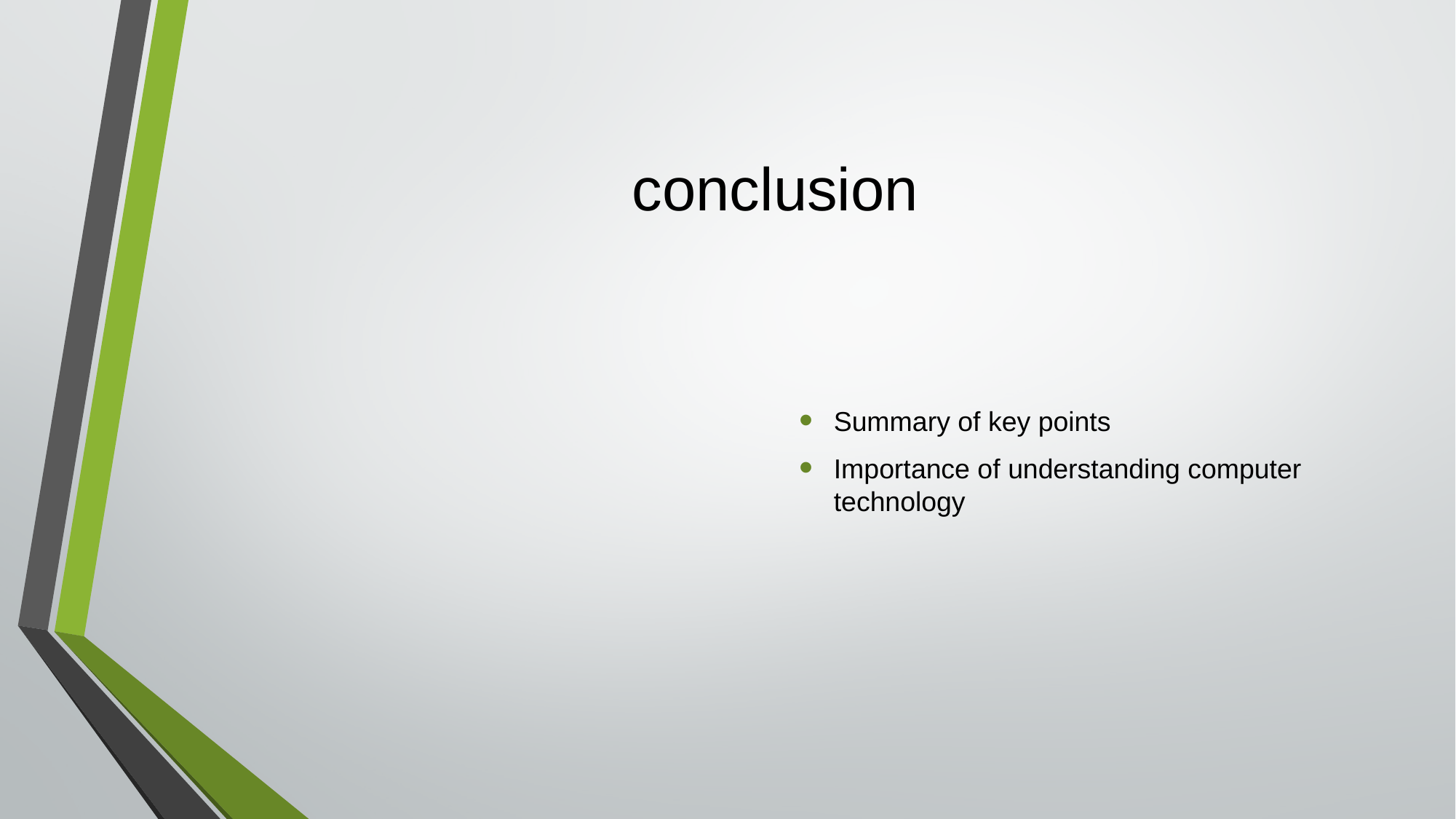

# conclusion

Summary of key points
Importance of understanding computer technology